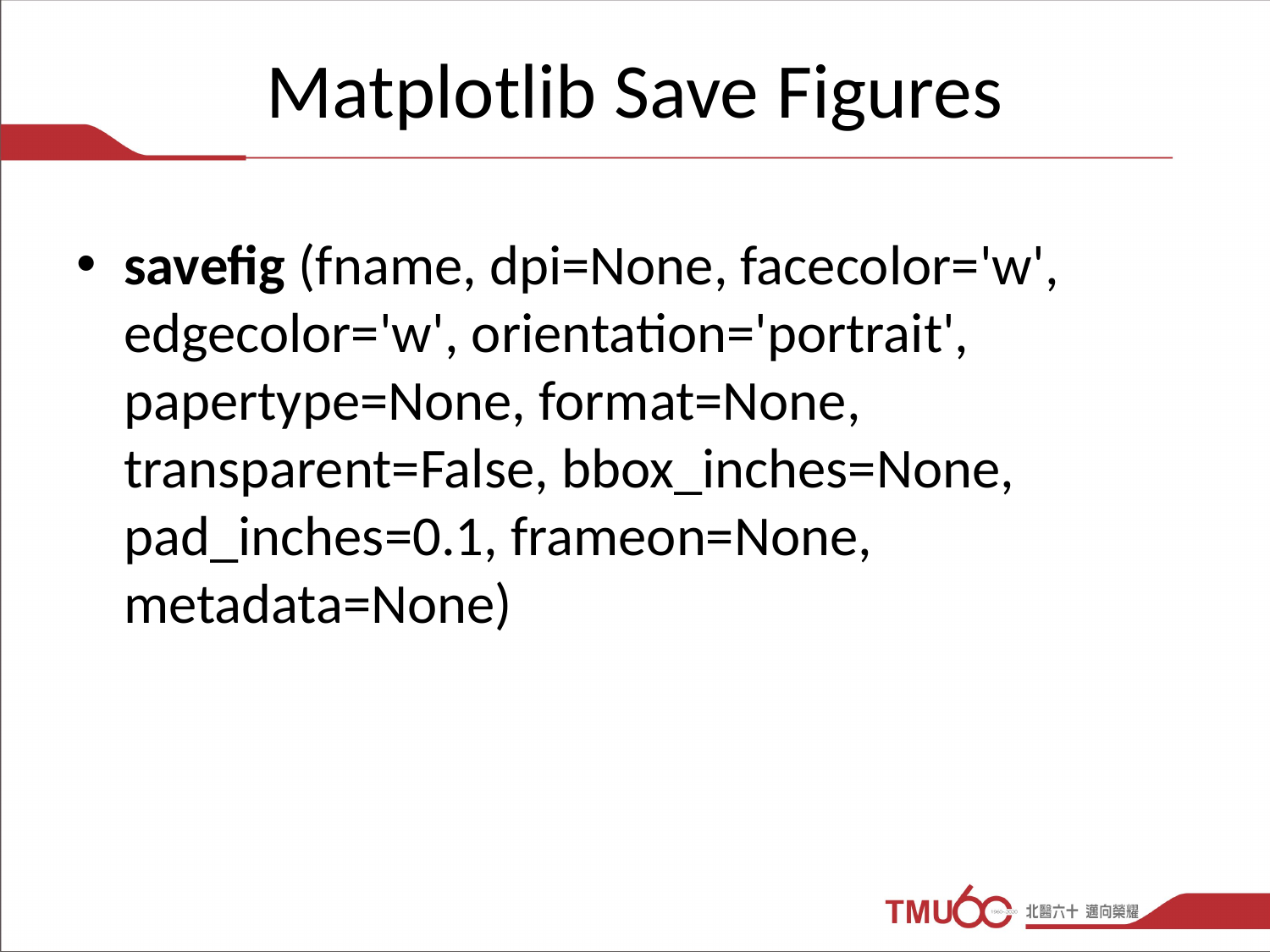

# Matplotlib Save Figures
savefig (fname, dpi=None, facecolor='w', edgecolor='w', orientation='portrait', papertype=None, format=None,    transparent=False, bbox_inches=None, pad_inches=0.1, frameon=None, metadata=None)